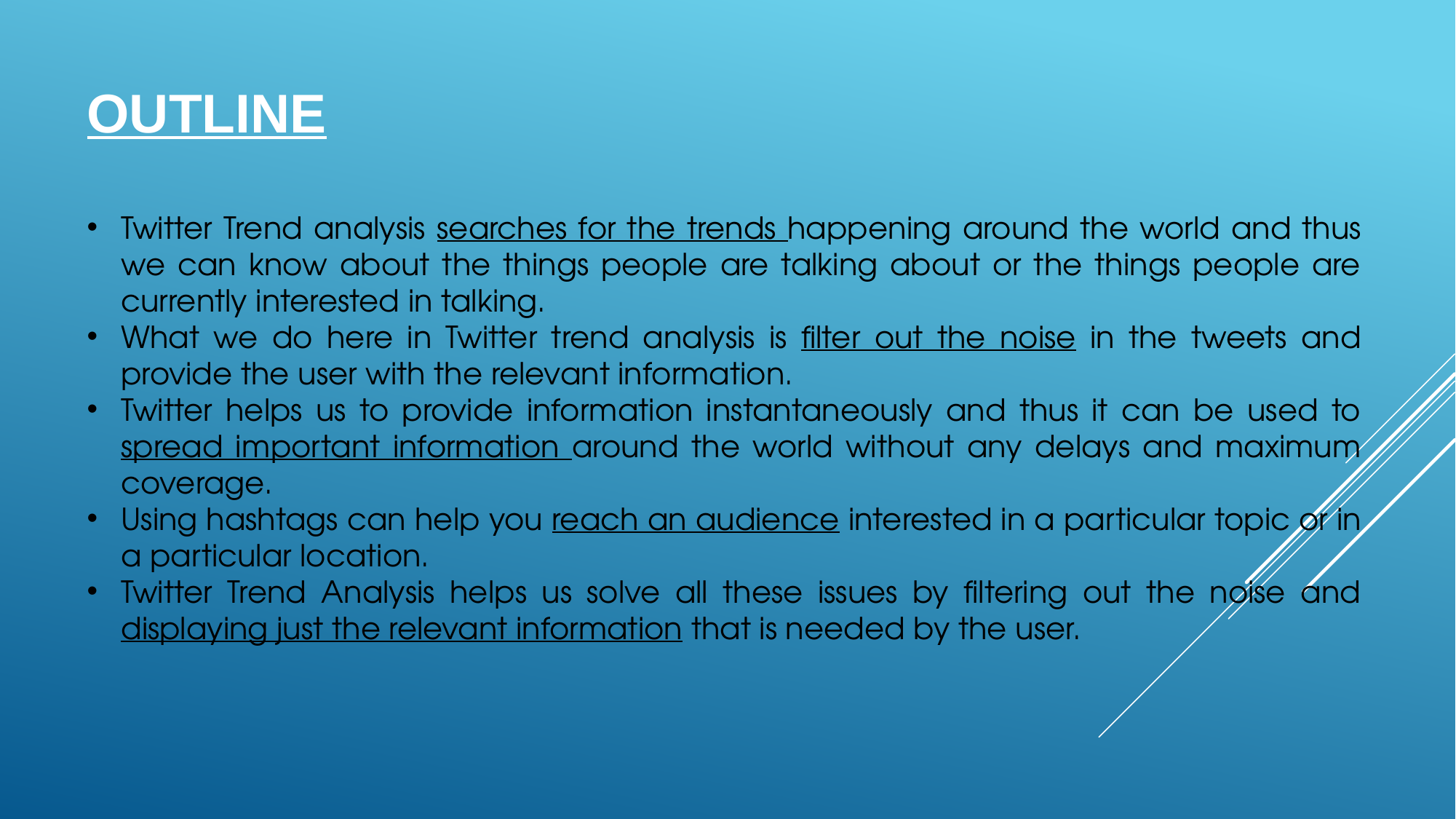

# oUTLINE
Twitter Trend analysis searches for the trends happening around the world and thus we can know about the things people are talking about or the things people are currently interested in talking.
What we do here in Twitter trend analysis is filter out the noise in the tweets and provide the user with the relevant information.
Twitter helps us to provide information instantaneously and thus it can be used to spread important information around the world without any delays and maximum coverage.
Using hashtags can help you reach an audience interested in a particular topic or in a particular location.
Twitter Trend Analysis helps us solve all these issues by filtering out the noise and displaying just the relevant information that is needed by the user.